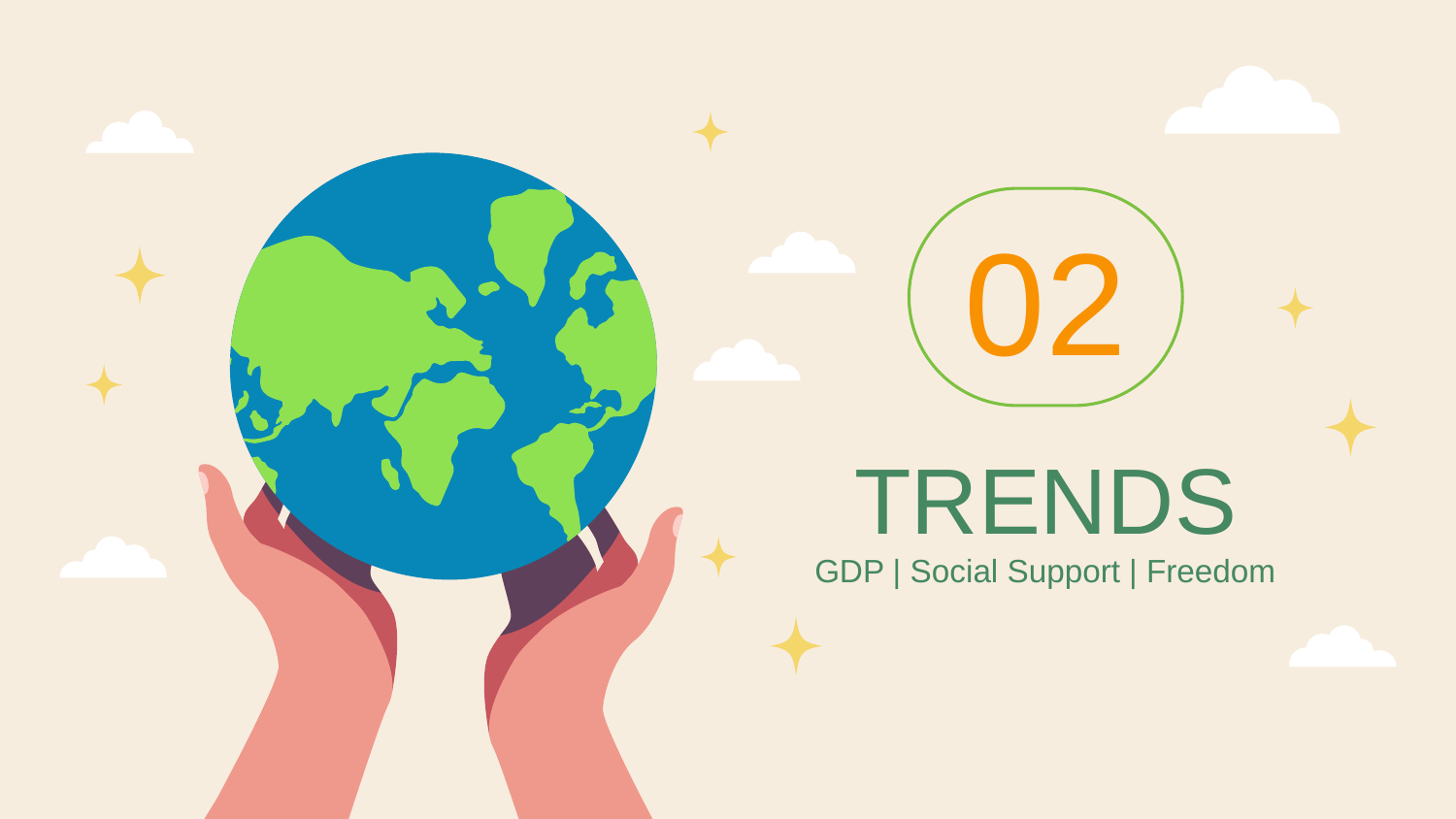

02

# TRENDS
GDP | Social Support | Freedom